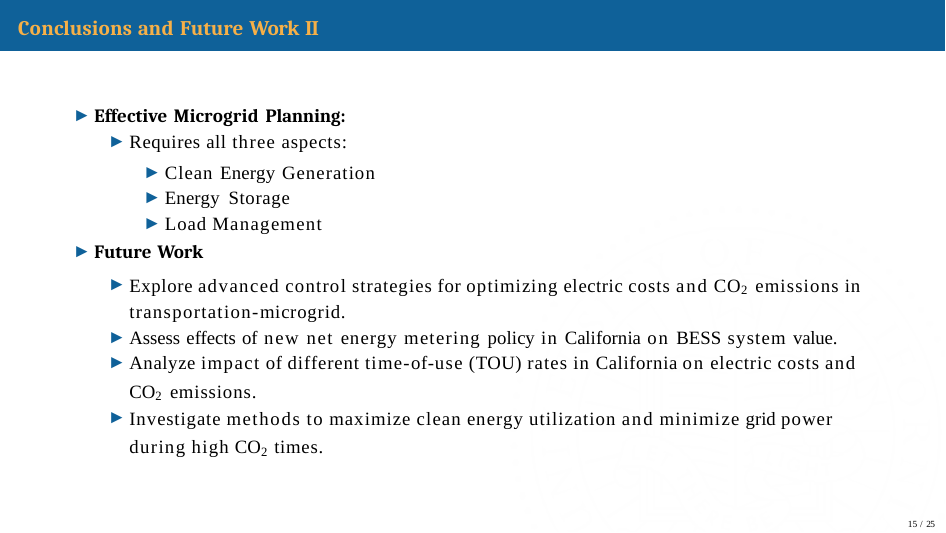

# Conclusions and Future Work II
Effective Microgrid Planning:
Requires all three aspects:
Clean Energy Generation
Energy Storage
Load Management
Future Work
Explore advanced control strategies for optimizing electric costs and CO2 emissions in transportation-microgrid.
Assess effects of new net energy metering policy in California on BESS system value.
Analyze impact of different time-of-use (TOU) rates in California on electric costs and CO2 emissions.
Investigate methods to maximize clean energy utilization and minimize grid power during high CO2 times.
15 / 25